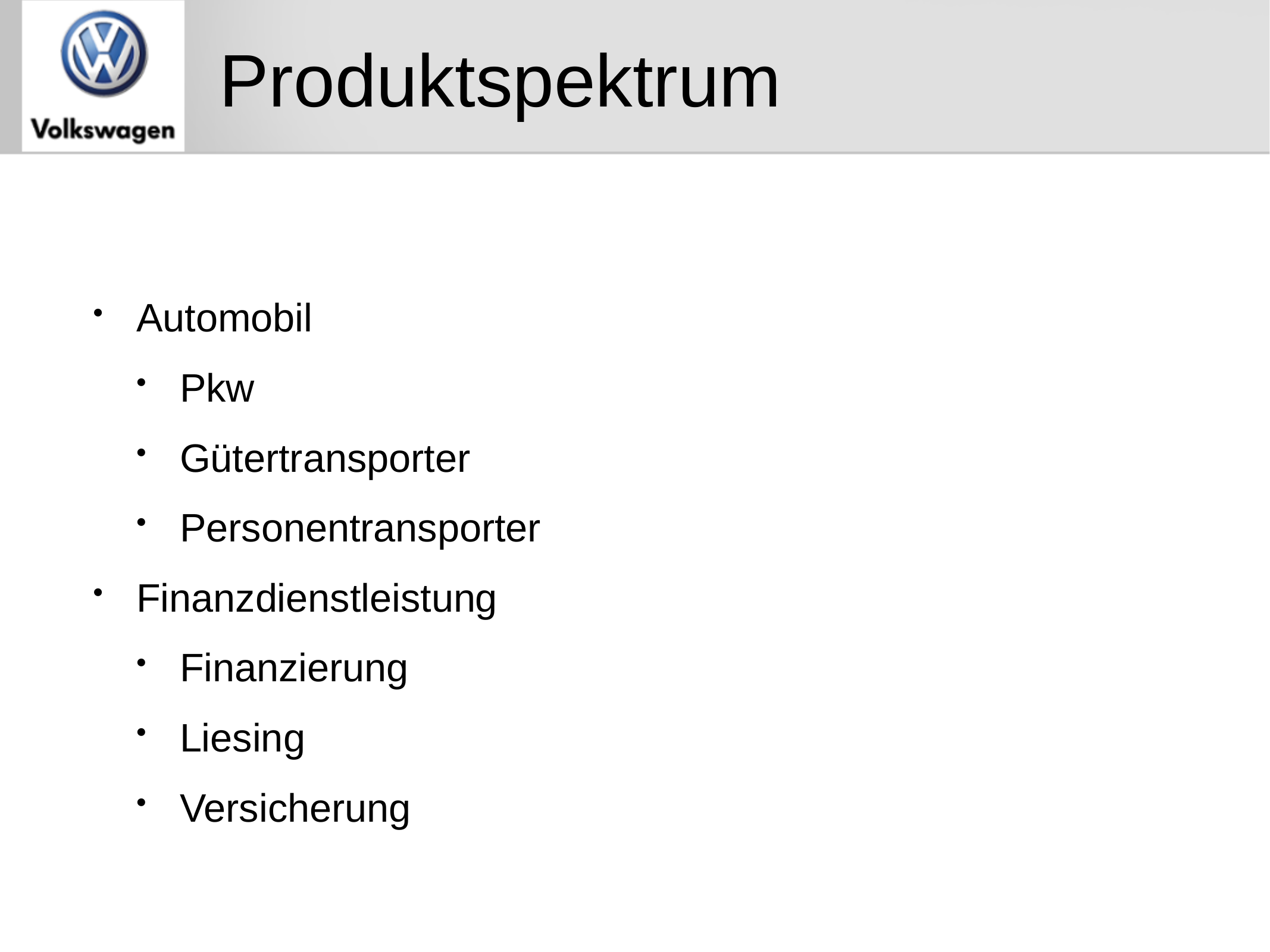

# Produktspektrum
Automobil
Pkw
Gütertransporter
Personentransporter
Finanzdienstleistung
Finanzierung
Liesing
Versicherung